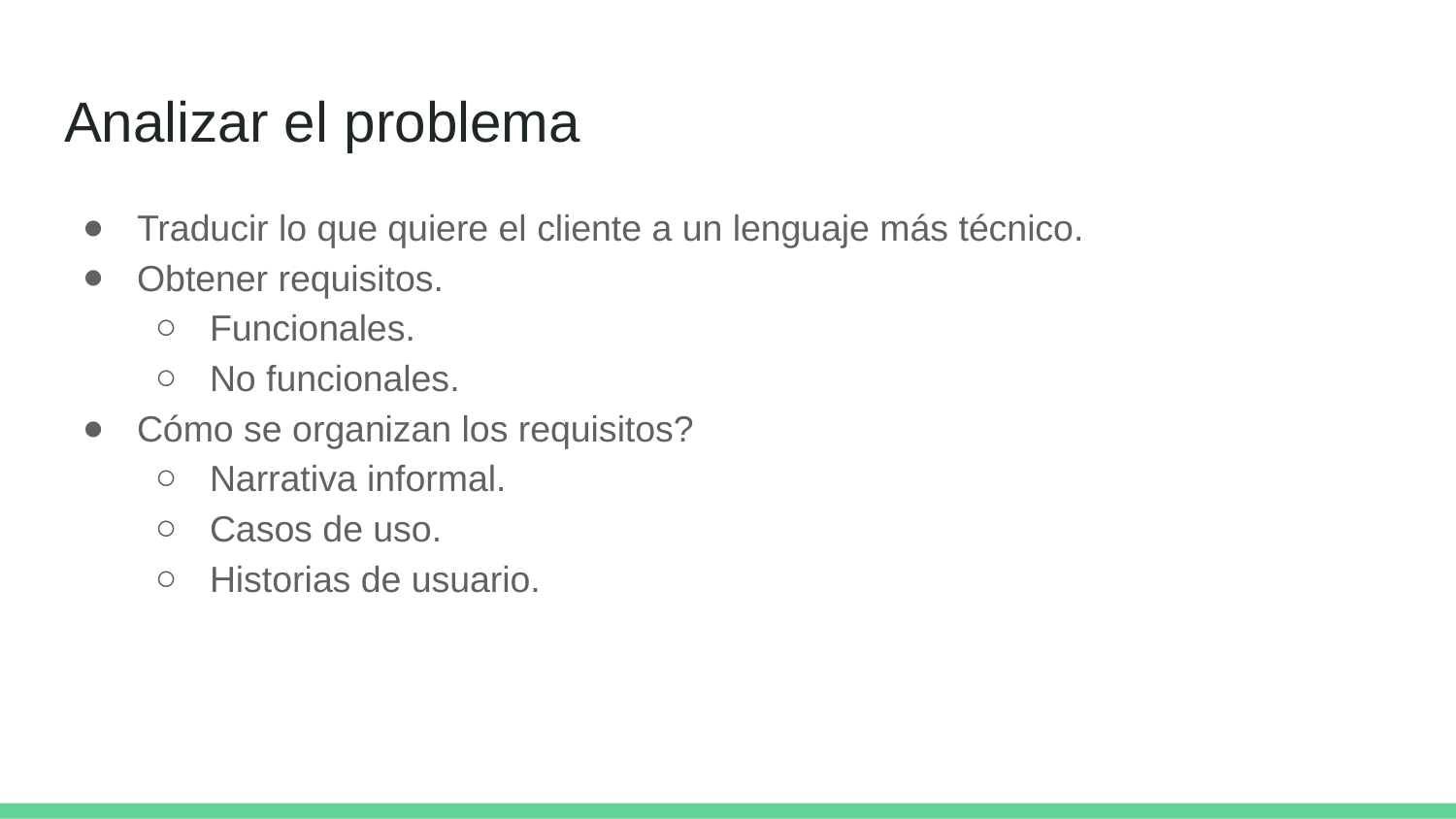

# Analizar el problema
Traducir lo que quiere el cliente a un lenguaje más técnico.
Obtener requisitos.
Funcionales.
No funcionales.
Cómo se organizan los requisitos?
Narrativa informal.
Casos de uso.
Historias de usuario.